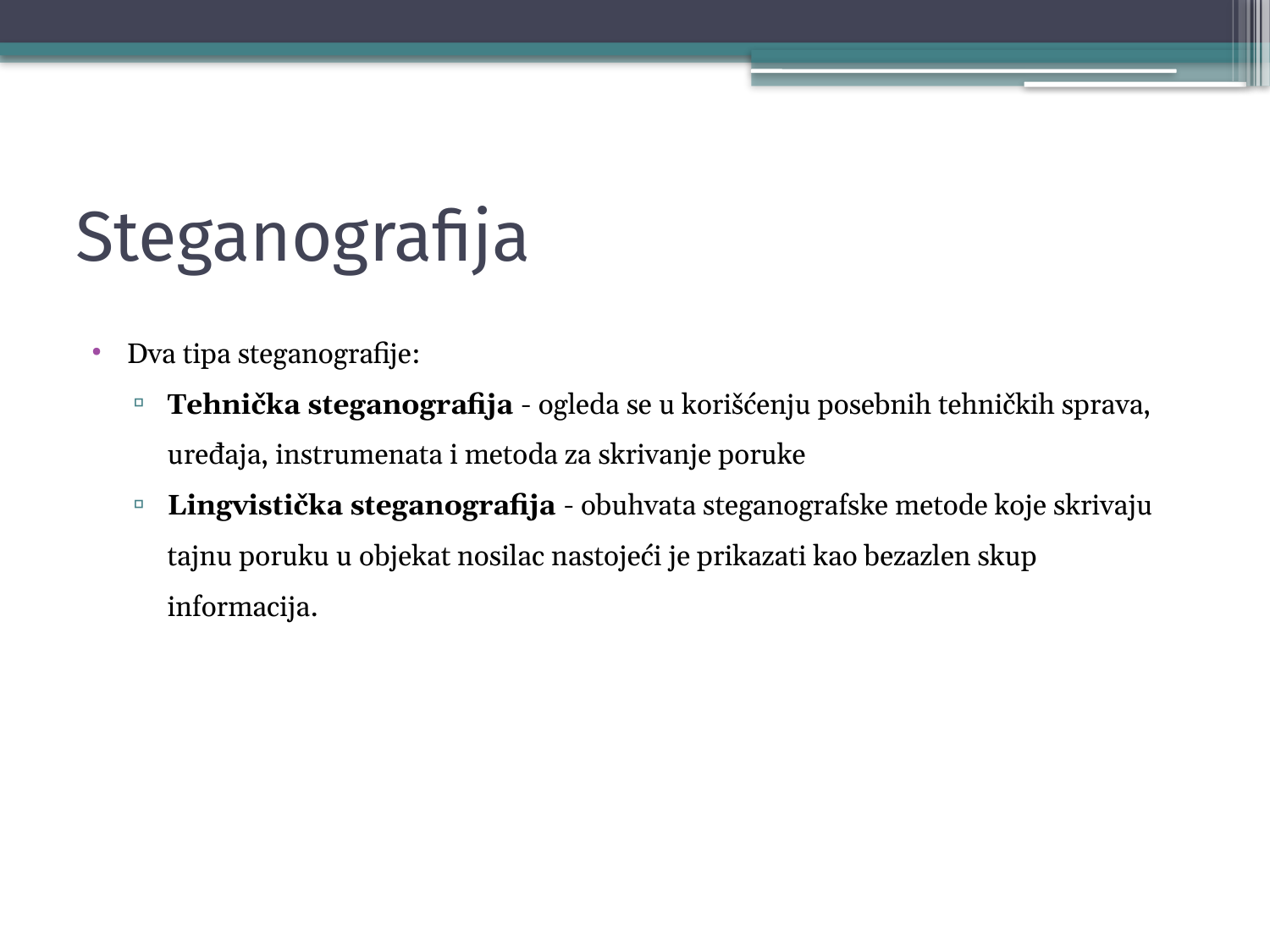

# Steganografija
Dva tipa steganografije:
Tehnička steganografija - ogleda se u korišćenju posebnih tehničkih sprava, uređaja, instrumenata i metoda za skrivanje poruke
Lingvistička steganografija - obuhvata steganografske metode koje skrivaju tajnu poruku u objekat nosilac nastojeći je prikazati kao bezazlen skup informacija.